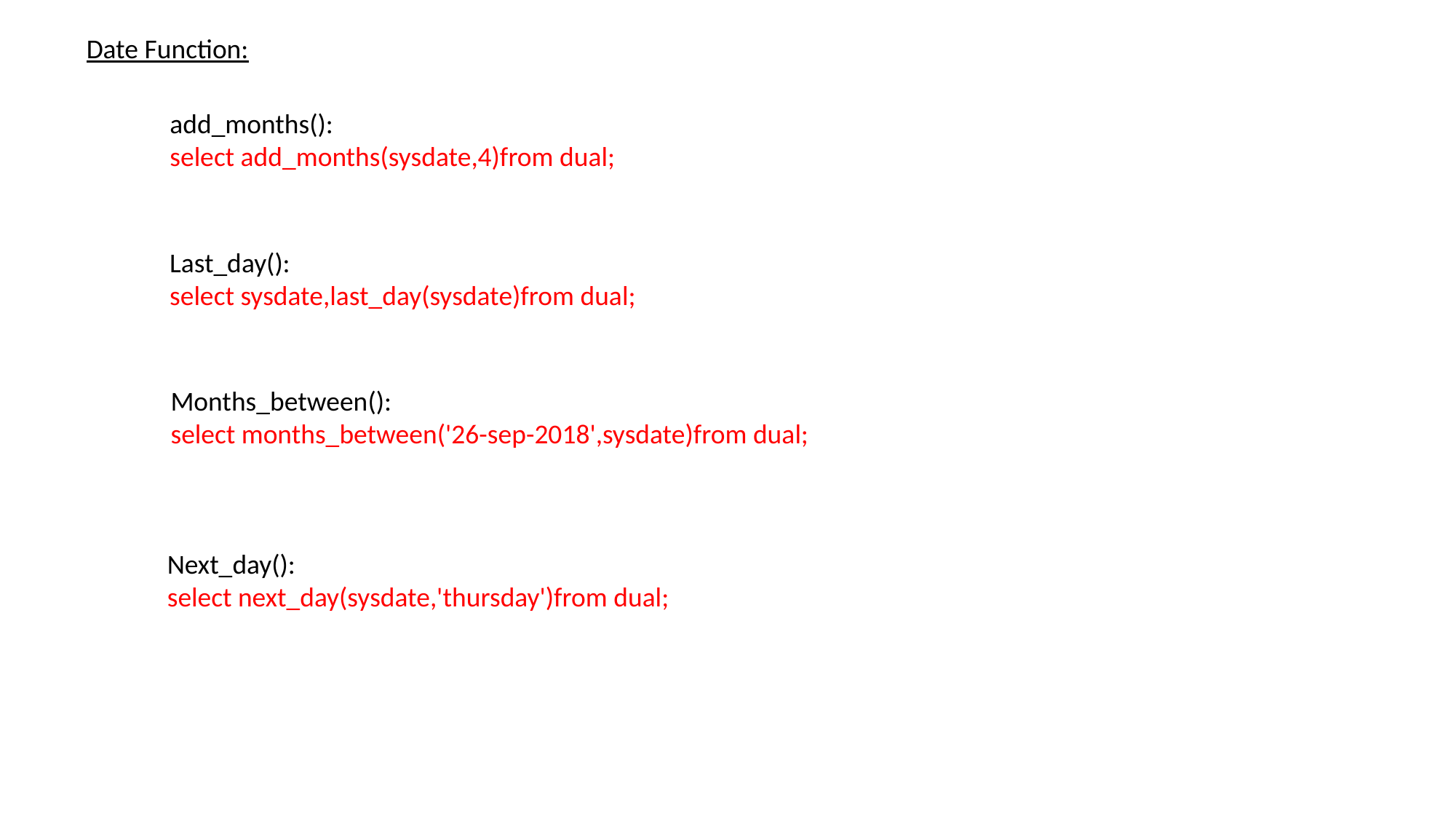

Date Function:
add_months():
select add_months(sysdate,4)from dual;
Last_day():
select sysdate,last_day(sysdate)from dual;
Months_between():
select months_between('26-sep-2018',sysdate)from dual;
Next_day():
select next_day(sysdate,'thursday')from dual;